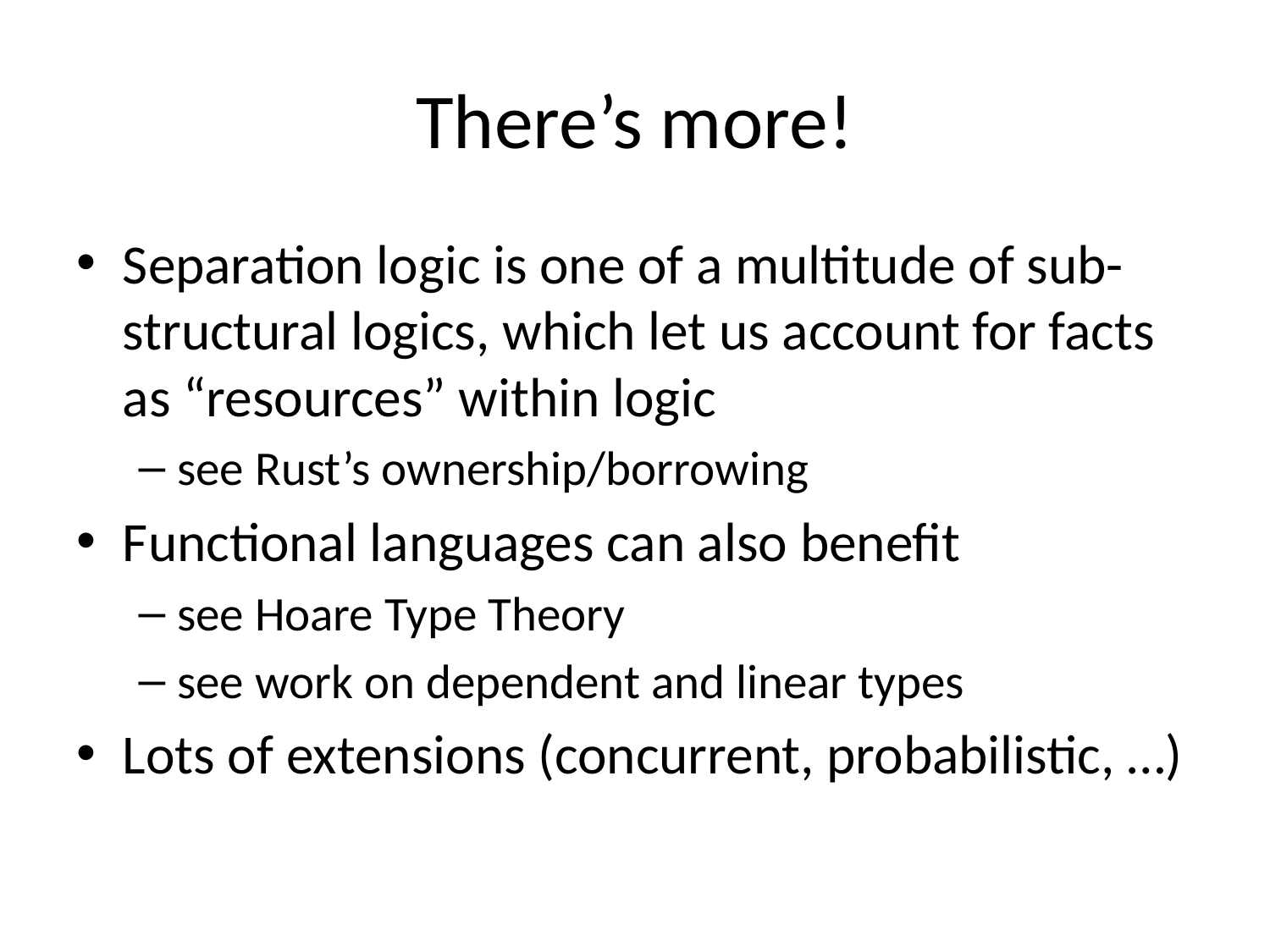

# There’s more!
Separation logic is one of a multitude of sub-structural logics, which let us account for facts as “resources” within logic
see Rust’s ownership/borrowing
Functional languages can also benefit
see Hoare Type Theory
see work on dependent and linear types
Lots of extensions (concurrent, probabilistic, …)